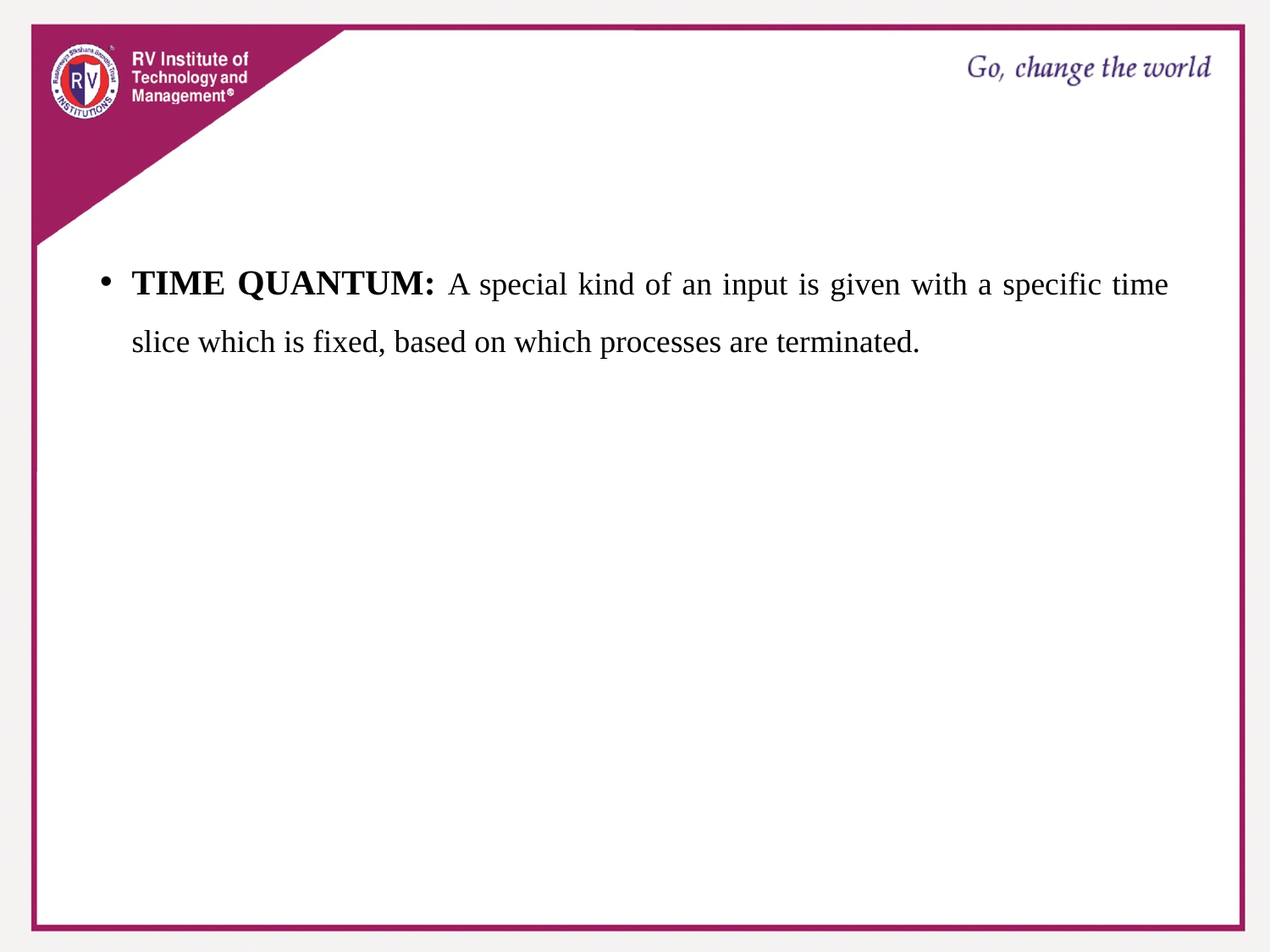

TIME QUANTUM: A special kind of an input is given with a specific time slice which is fixed, based on which processes are terminated.